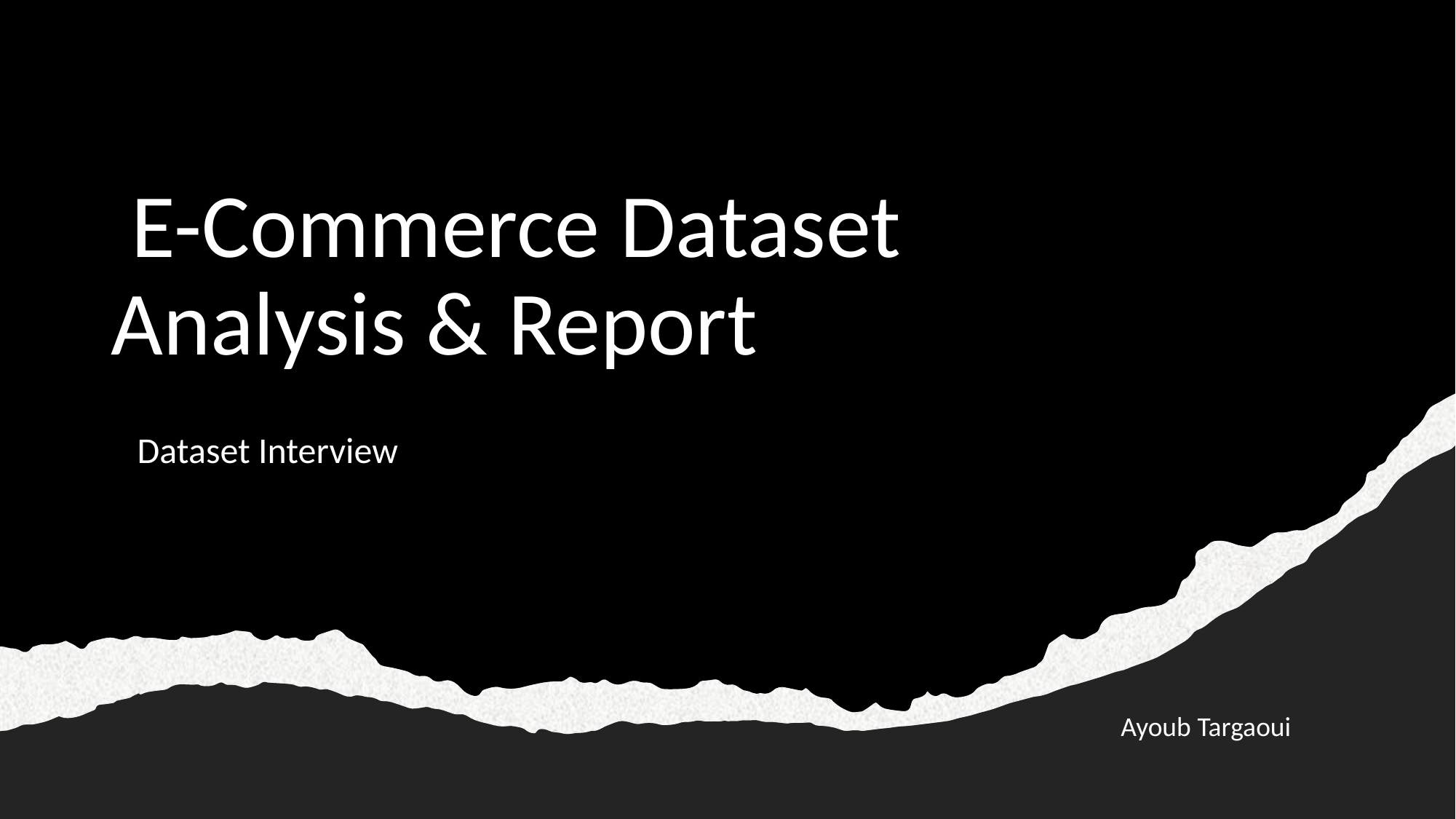

# E-Commerce Dataset Analysis & Report

Dataset Interview
Ayoub Targaoui